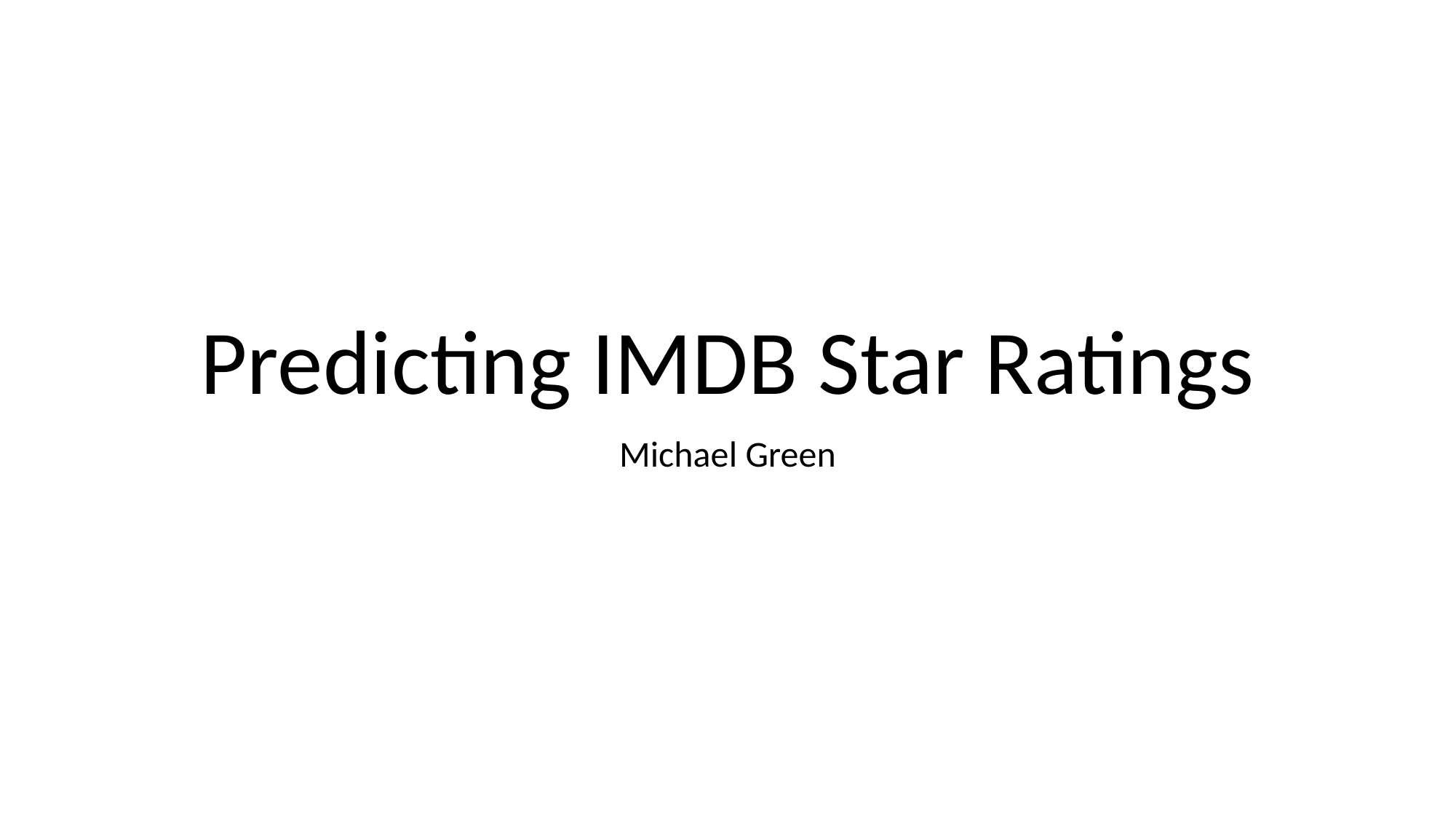

# Predicting IMDB Star Ratings
Michael Green